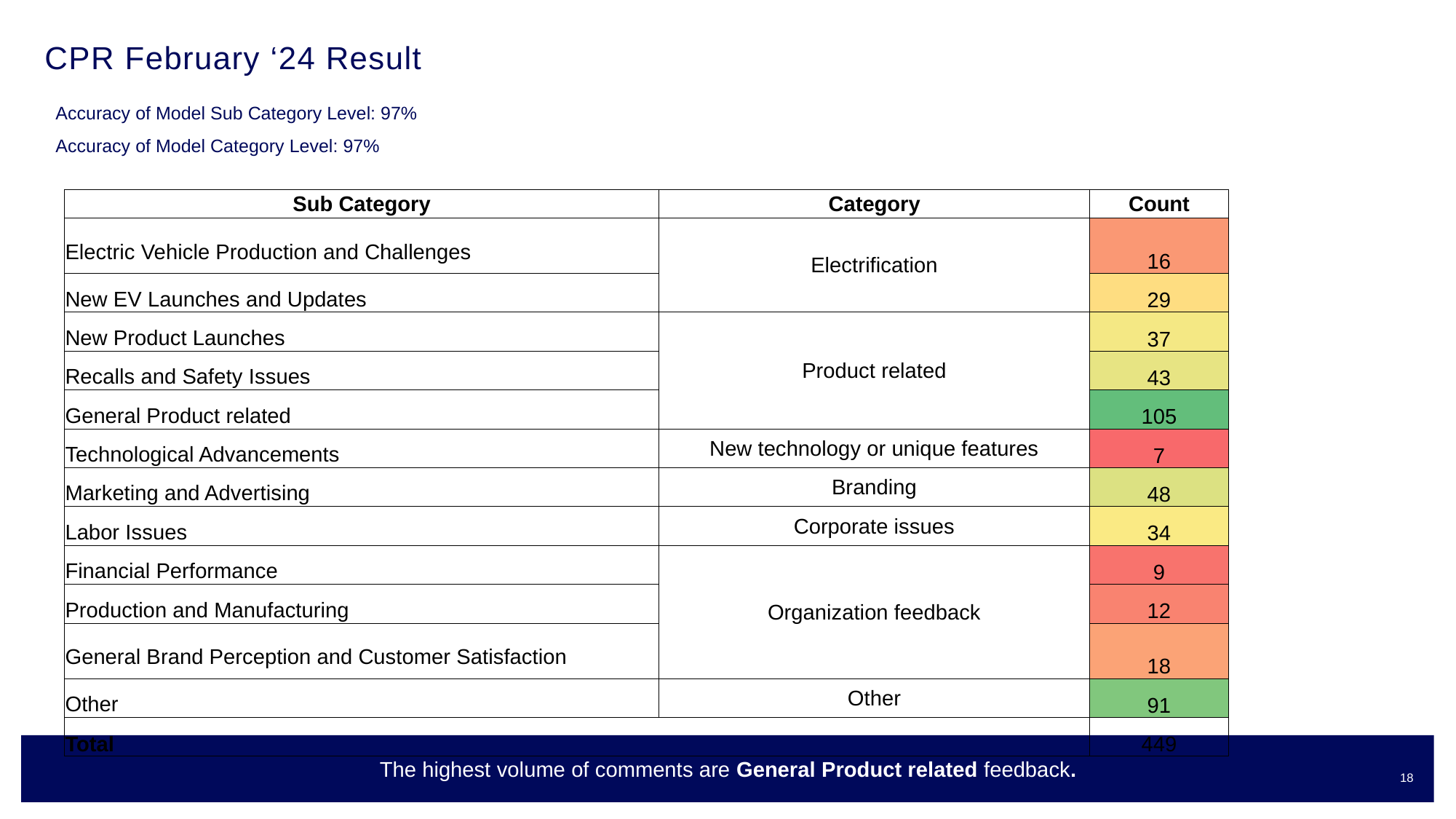

# CPR February ‘24 Result
Accuracy of Model Sub Category Level: 97%
Accuracy of Model Category Level: 97%
| Sub Category | Category | Count |
| --- | --- | --- |
| Electric Vehicle Production and Challenges | Electrification | 16 |
| New EV Launches and Updates |  | 29 |
| New Product Launches | Product related | 37 |
| Recalls and Safety Issues |  | 43 |
| General Product related |  | 105 |
| Technological Advancements | New technology or unique features | 7 |
| Marketing and Advertising | Branding | 48 |
| Labor Issues | Corporate issues | 34 |
| Financial Performance | Organization feedback | 9 |
| Production and Manufacturing |  | 12 |
| General Brand Perception and Customer Satisfaction |  | 18 |
| Other | Other | 91 |
| Total |  | 449 |
The highest volume of comments are General Product related feedback.
18